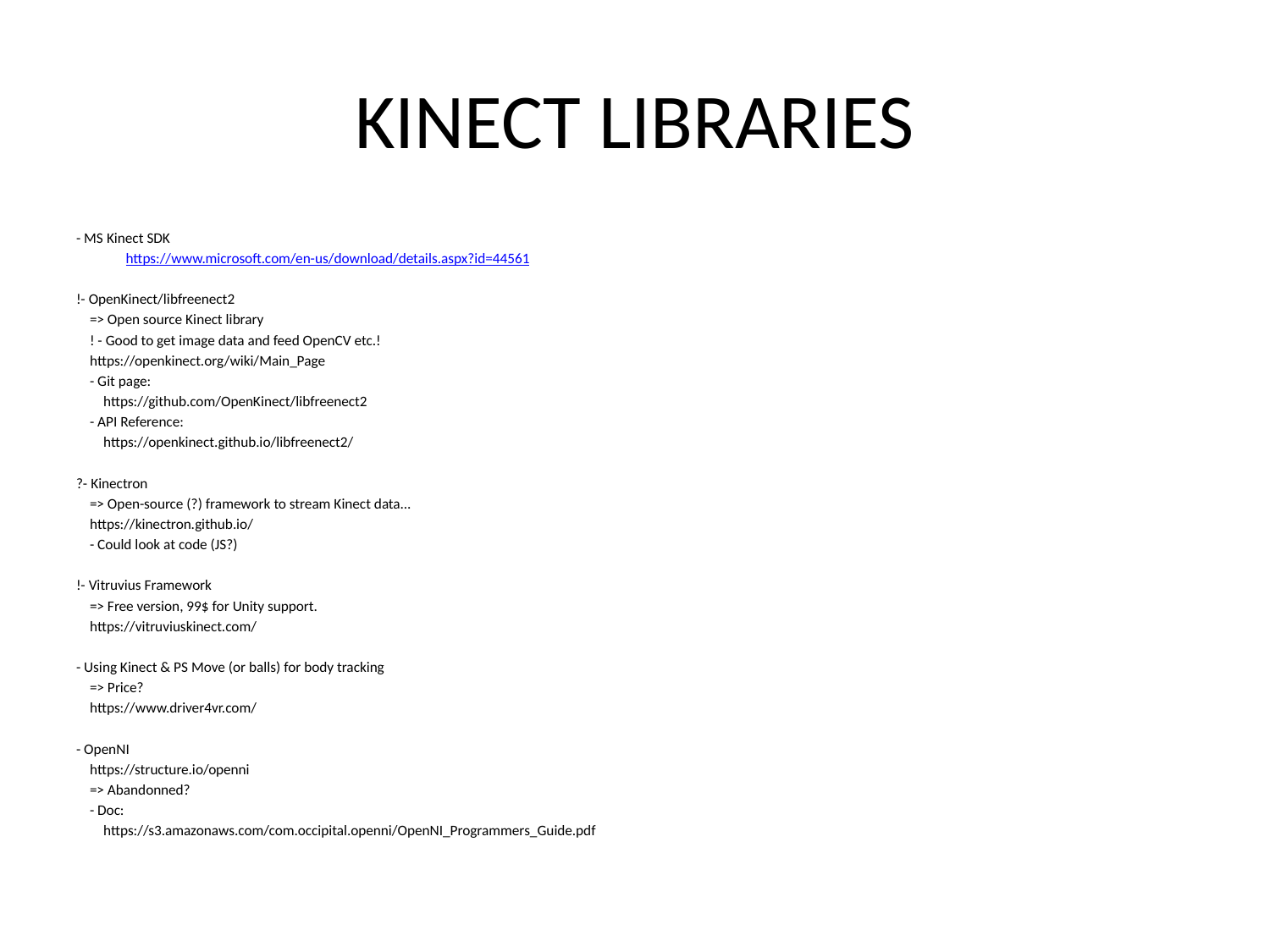

# KINECT LIBRARIES
- MS Kinect SDK
	https://www.microsoft.com/en-us/download/details.aspx?id=44561

!- OpenKinect/libfreenect2
    => Open source Kinect library
    ! - Good to get image data and feed OpenCV etc.!
    https://openkinect.org/wiki/Main_Page
    - Git page:
        https://github.com/OpenKinect/libfreenect2
    - API Reference:
        https://openkinect.github.io/libfreenect2/

?- Kinectron
    => Open-source (?) framework to stream Kinect data...
    https://kinectron.github.io/
    - Could look at code (JS?)

!- Vitruvius Framework
    => Free version, 99$ for Unity support.
    https://vitruviuskinect.com/

- Using Kinect & PS Move (or balls) for body tracking
    => Price?
    https://www.driver4vr.com/

- OpenNI
    https://structure.io/openni
    => Abandonned?
    - Doc:
        https://s3.amazonaws.com/com.occipital.openni/OpenNI_Programmers_Guide.pdf